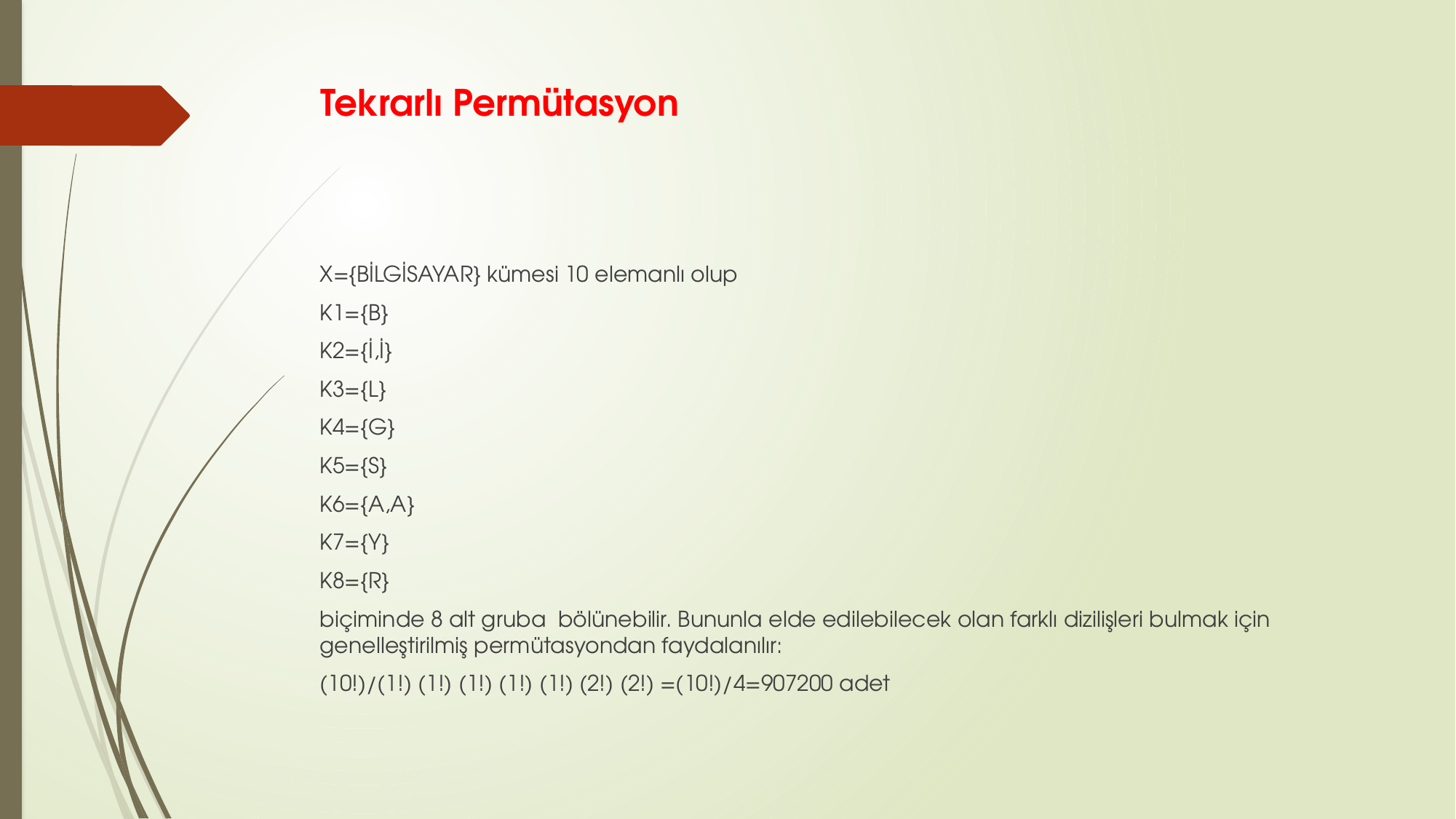

# Tekrarlı Permütasyon
X={BİLGİSAYAR} kümesi 10 elemanlı olup
K1={B}
K2={İ,İ}
K3={L}
K4={G}
K5={S}
K6={A,A}
K7={Y}
K8={R}
biçiminde 8 alt gruba  bölünebilir. Bununla elde edilebilecek olan farklı dizilişleri bulmak için genelleştirilmiş permütasyondan faydalanılır:
(10!)/(1!) (1!) (1!) (1!) (1!) (2!) (2!) =(10!)/4=907200 adet